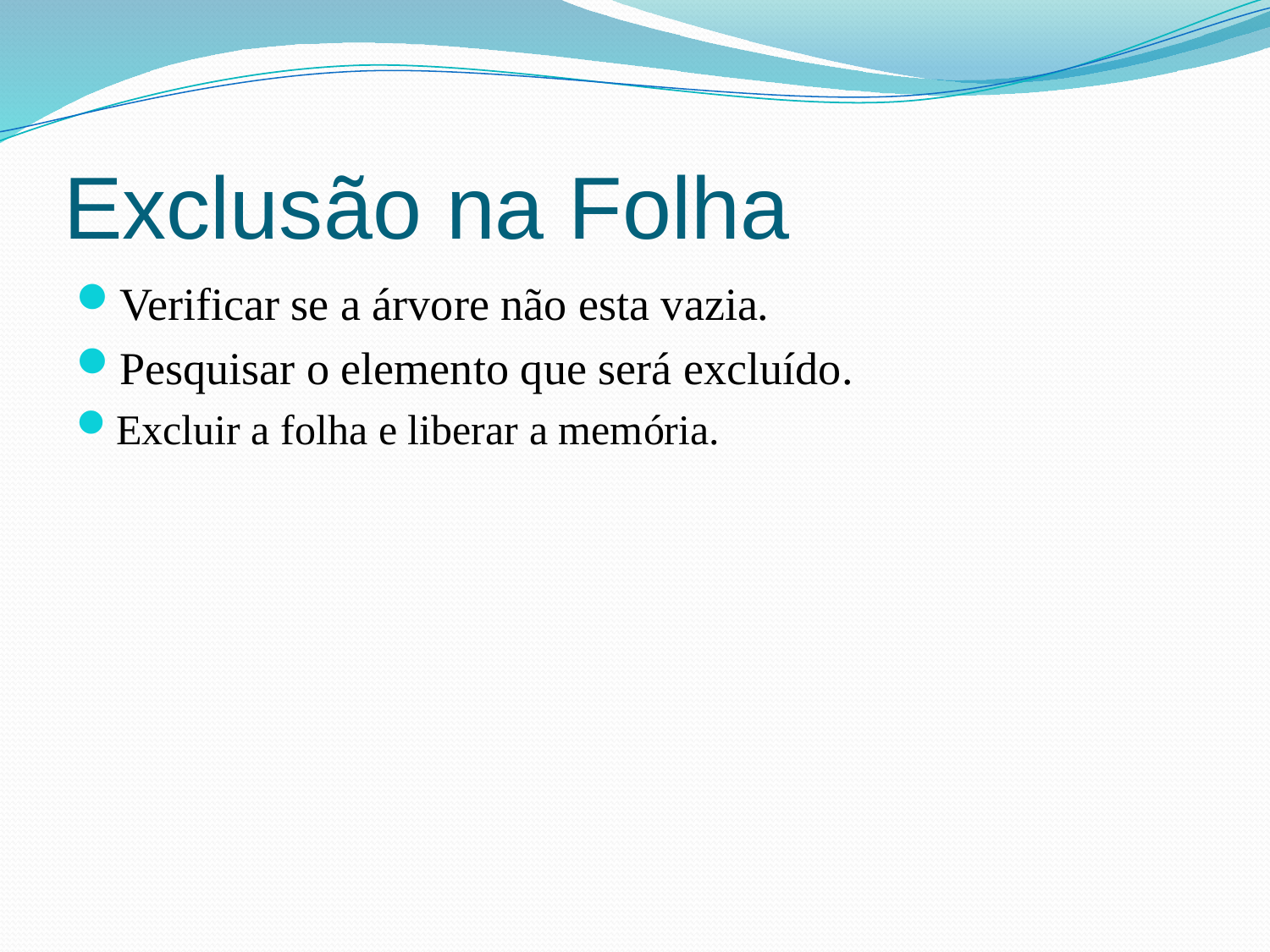

# Exclusão na Folha
Verificar se a árvore não esta vazia.
Pesquisar o elemento que será excluído.
Excluir a folha e liberar a memória.